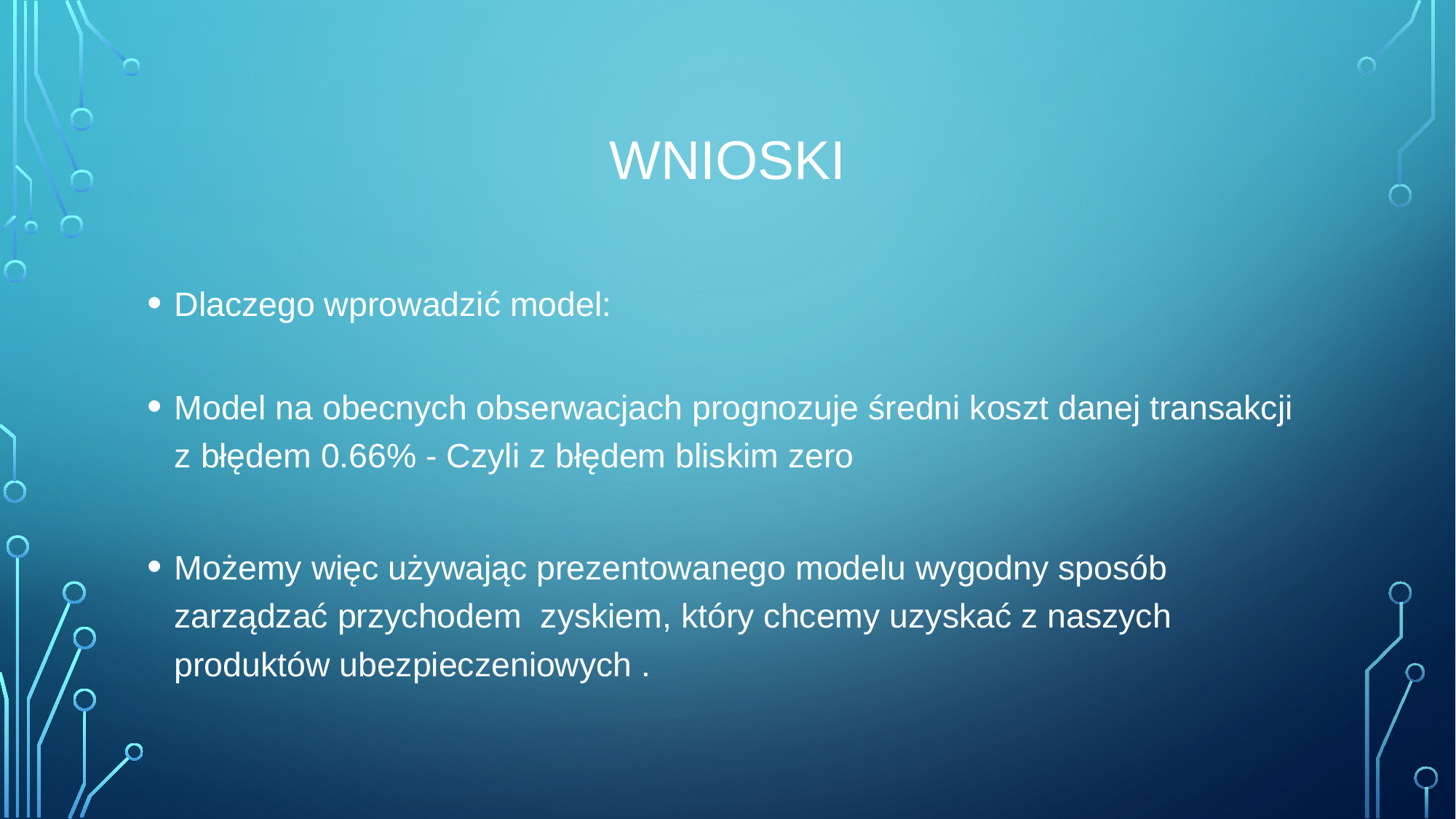

# Wnioski
Dlaczego wprowadzić model:
Model na obecnych obserwacjach prognozuje średni koszt danej transakcji z błędem 0.66% - Czyli z błędem bliskim zero
Możemy więc używając prezentowanego modelu wygodny sposób zarządzać przychodem  zyskiem, który chcemy uzyskać z naszych produktów ubezpieczeniowych .